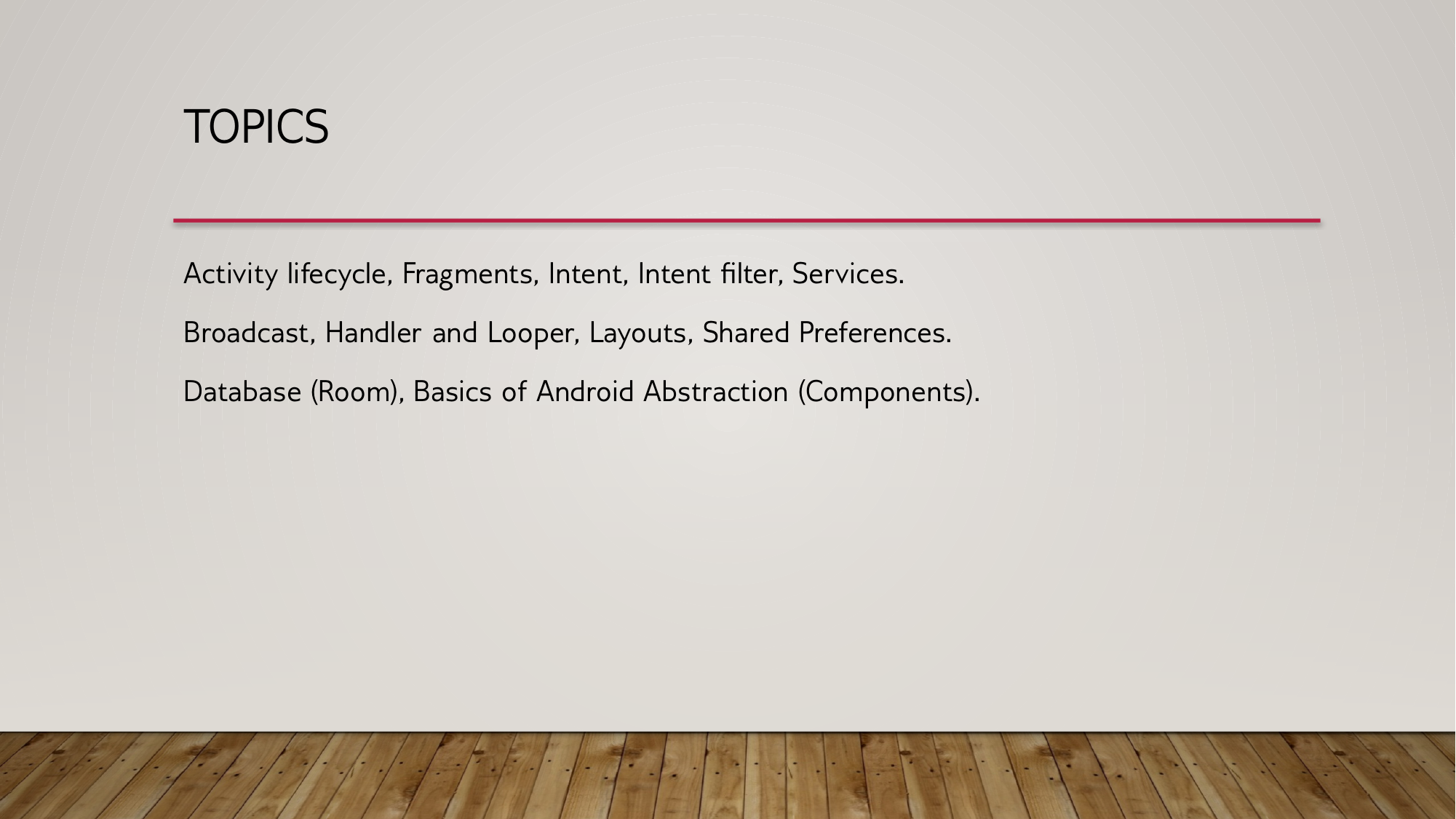

# Topics
Activity lifecycle, Fragments, Intent, Intent filter, Services.
Broadcast, Handler and Looper, Layouts, Shared Preferences.
Database (Room), Basics of Android Abstraction (Components).